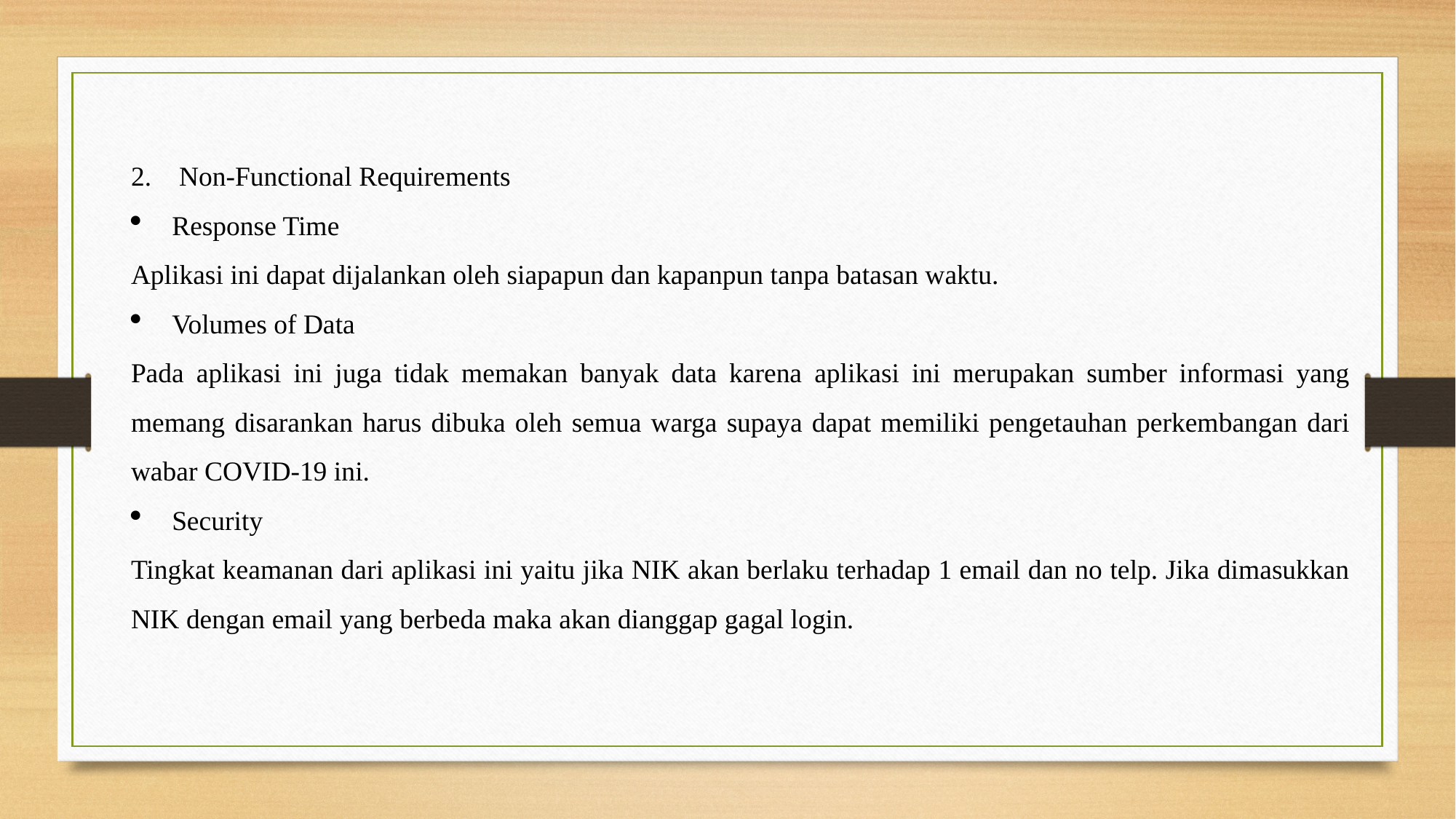

2.    Non-Functional Requirements
Response Time
Aplikasi ini dapat dijalankan oleh siapapun dan kapanpun tanpa batasan waktu.
Volumes of Data
Pada aplikasi ini juga tidak memakan banyak data karena aplikasi ini merupakan sumber informasi yang memang disarankan harus dibuka oleh semua warga supaya dapat memiliki pengetauhan perkembangan dari wabar COVID-19 ini.
Security
Tingkat keamanan dari aplikasi ini yaitu jika NIK akan berlaku terhadap 1 email dan no telp. Jika dimasukkan NIK dengan email yang berbeda maka akan dianggap gagal login.